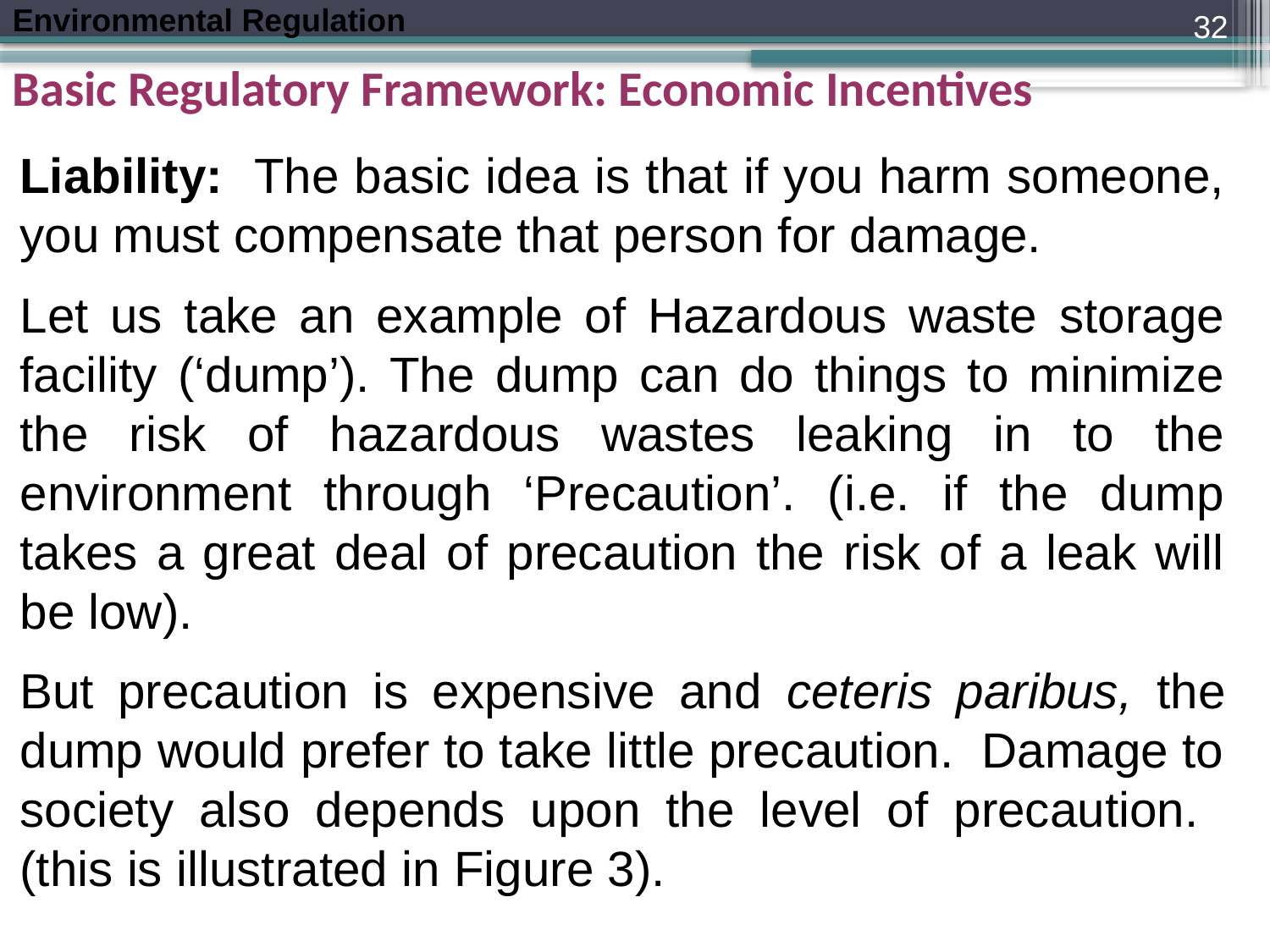

32
Basic Regulatory Framework: Economic Incentives
Liability:  The basic idea is that if you harm someone, you must compensate that person for damage.
Let us take an example of Hazardous waste storage facility (‘dump’). The dump can do things to minimize the risk of hazardous wastes leaking in to the environment through ‘Precaution’. (i.e. if the dump takes a great deal of precaution the risk of a leak will be low).
But precaution is expensive and ceteris paribus, the dump would prefer to take little precaution.  Damage to society also depends upon the level of precaution.  (this is illustrated in Figure 3).